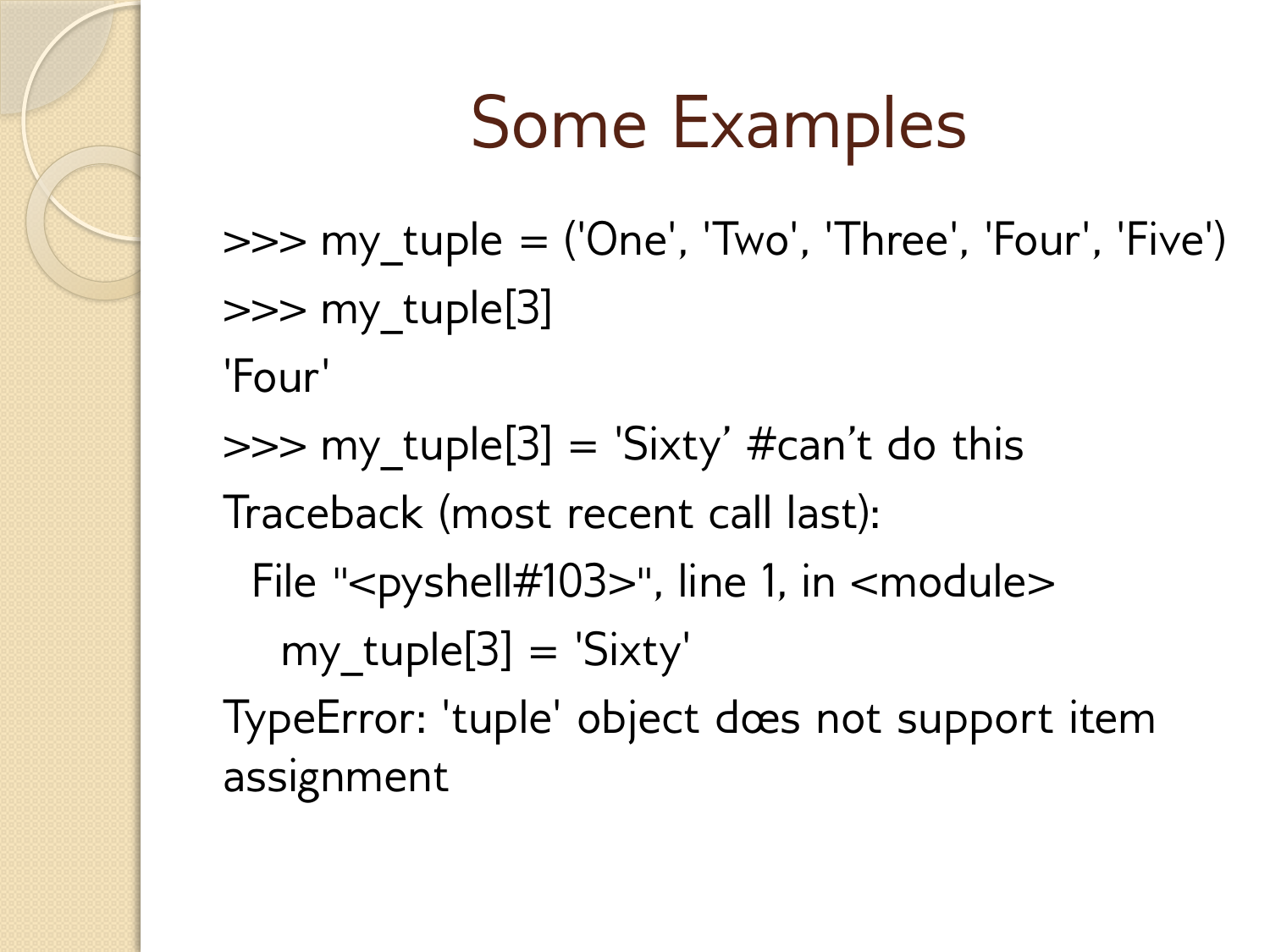

# Some Examples
>>> my_tuple = ('One', 'Two', 'Three', 'Four', 'Five')
>>> my_tuple[3]
'Four'
>>> my_tuple[3] = 'Sixty’ #can’t do this
Traceback (most recent call last):
  File "<pyshell#103>", line 1, in <module>
    my_tuple[3] = 'Sixty'
TypeError: 'tuple' object does not support item assignment